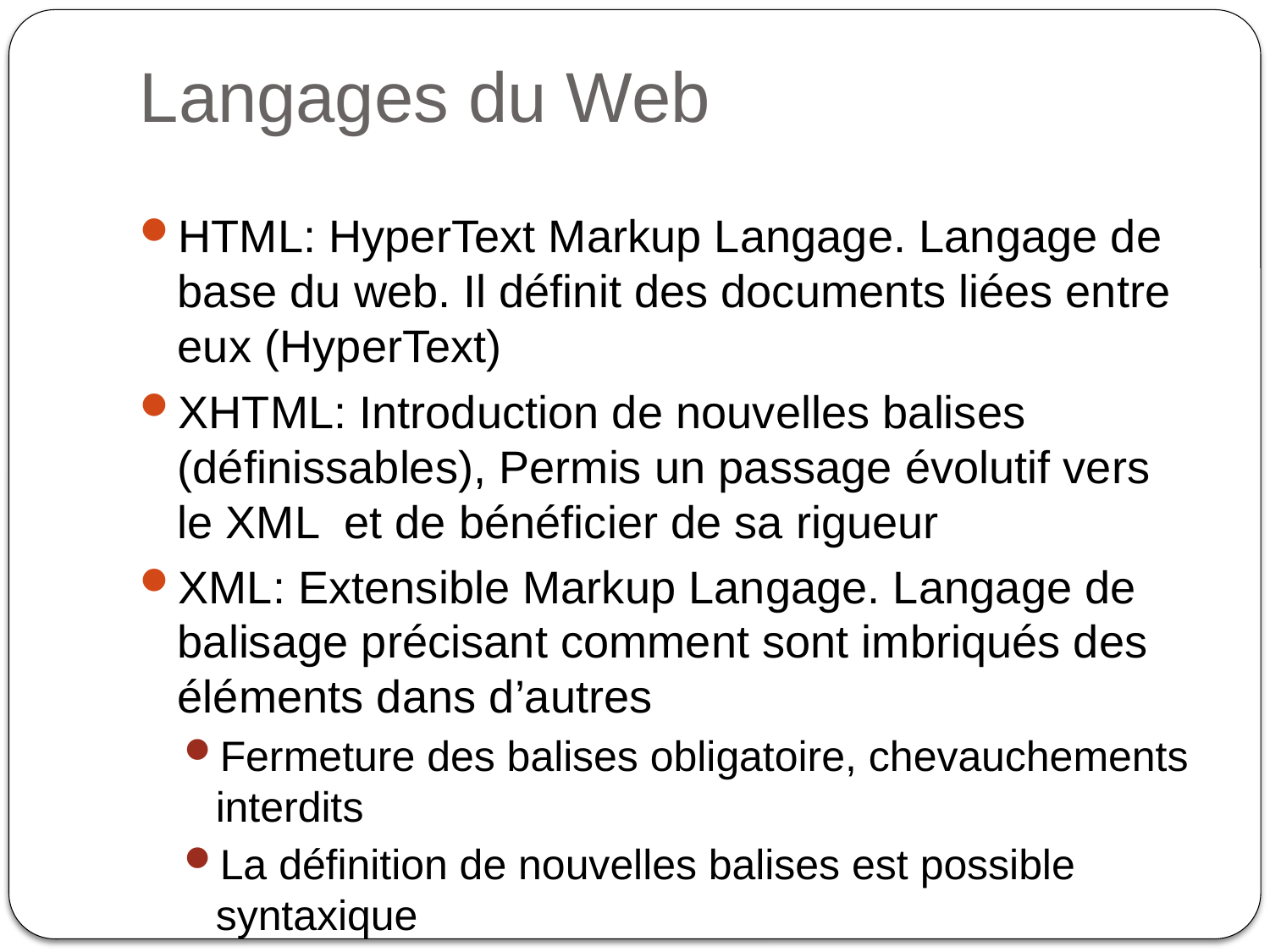

# Langages du Web
HTML: HyperText Markup Langage. Langage de base du web. Il définit des documents liées entre eux (HyperText)
XHTML: Introduction de nouvelles balises (définissables), Permis un passage évolutif vers le XML  et de bénéficier de sa rigueur
XML: Extensible Markup Langage. Langage de balisage précisant comment sont imbriqués des éléments dans d’autres
Fermeture des balises obligatoire, chevauchements interdits
La définition de nouvelles balises est possible syntaxique